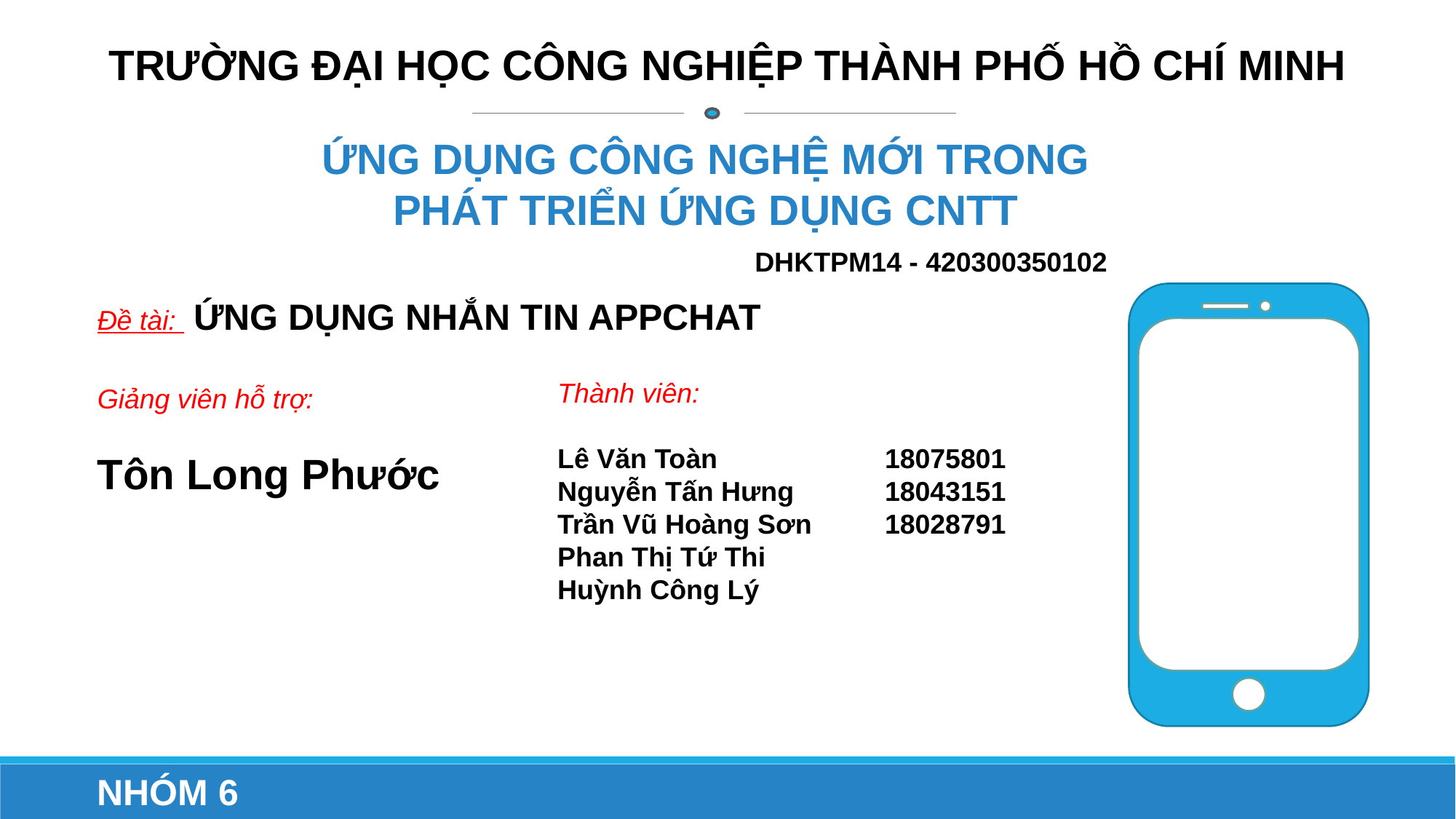

TRƯỜNG ĐẠI HỌC CÔNG NGHIỆP THÀNH PHỐ HỒ CHÍ MINH

ỨNG DỤNG CÔNG NGHỆ MỚI TRONG PHÁT TRIỂN ỨNG DỤNG CNTT
DHKTPM14 - 420300350102

Đề tài:  ỨNG DỤNG NHẮN TIN APPCHAT
Thành viên:

Lê Văn Toàn 	     	18075801
Nguyễn Tấn Hưng   	18043151
Trần Vũ Hoàng Sơn	18028791
Phan Thị Tứ Thi
Huỳnh Công Lý
Giảng viên hỗ trợ:

Tôn Long Phước
NHÓM 6